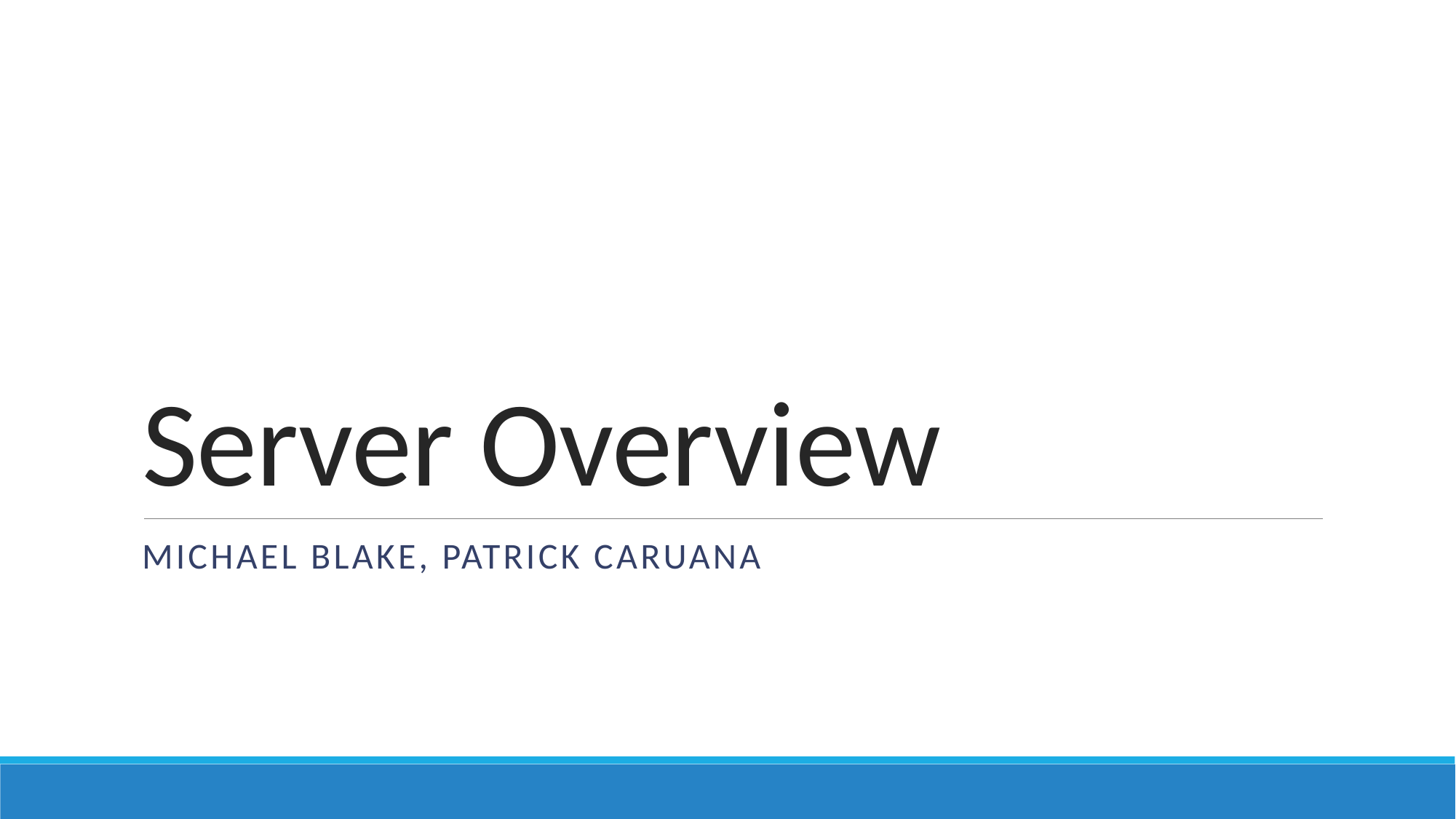

# Server Overview
Michael Blake, Patrick Caruana